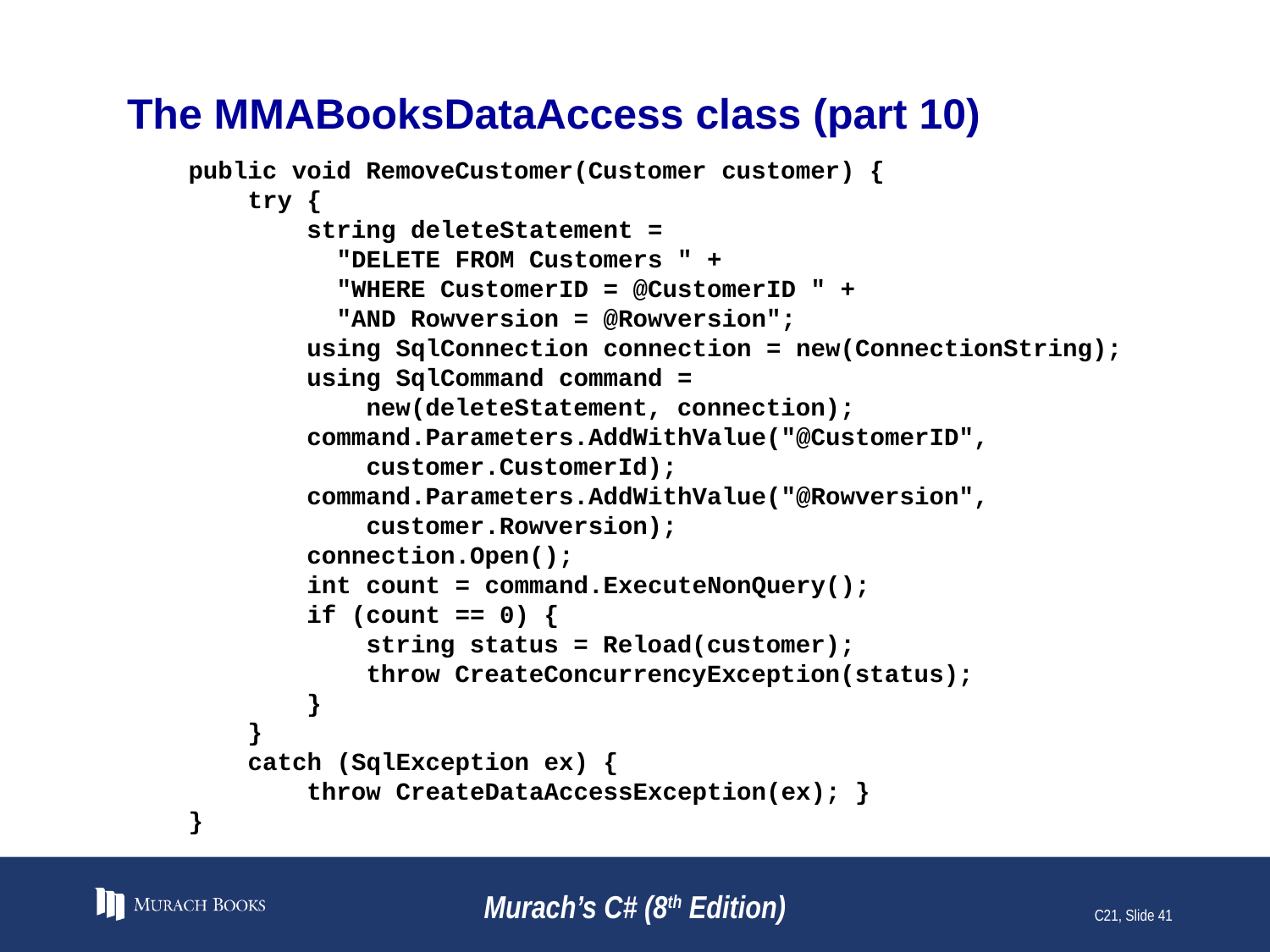

# The MMABooksDataAccess class (part 10)
    public void RemoveCustomer(Customer customer) {
        try {
            string deleteStatement =
              "DELETE FROM Customers " +
              "WHERE CustomerID = @CustomerID " +
              "AND Rowversion = @Rowversion";
            using SqlConnection connection = new(ConnectionString);
            using SqlCommand command =
                new(deleteStatement, connection);
            command.Parameters.AddWithValue("@CustomerID",
                customer.CustomerId);
            command.Parameters.AddWithValue("@Rowversion",
                customer.Rowversion);
            connection.Open();
            int count = command.ExecuteNonQuery();
            if (count == 0) {
                string status = Reload(customer);
                throw CreateConcurrencyException(status);
            }
        }
        catch (SqlException ex) {
            throw CreateDataAccessException(ex); }
    }

Murach’s C# (8th Edition)

C21, Slide 41